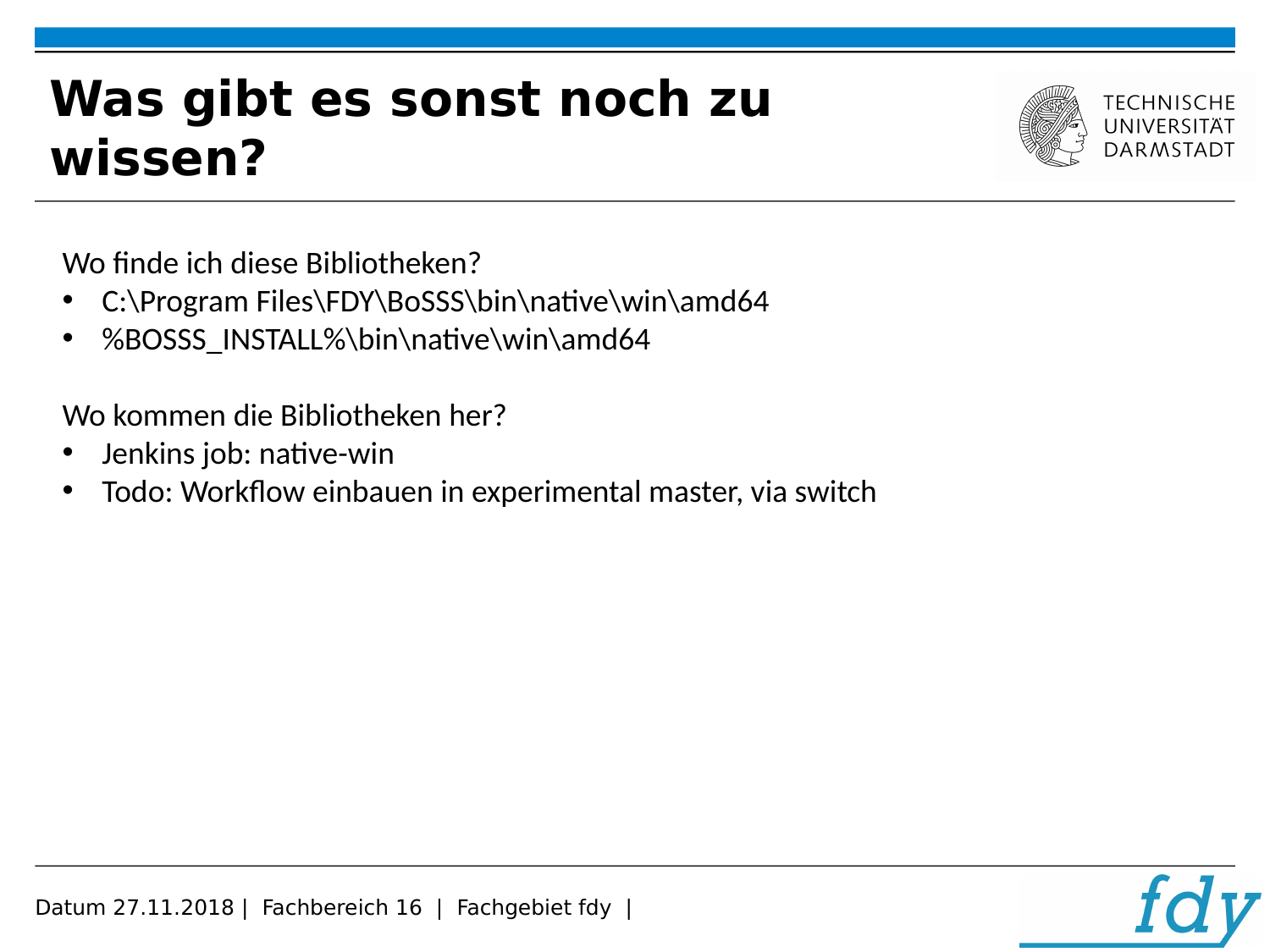

Was gibt es sonst noch zu wissen?
Wo finde ich diese Bibliotheken?
C:\Program Files\FDY\BoSSS\bin\native\win\amd64
%BOSSS_INSTALL%\bin\native\win\amd64

Wo kommen die Bibliotheken her?
Jenkins job: native-win
Todo: Workflow einbauen in experimental master, via switch

Datum 27.11.2018 |  Fachbereich 16  |  Fachgebiet fdy  |